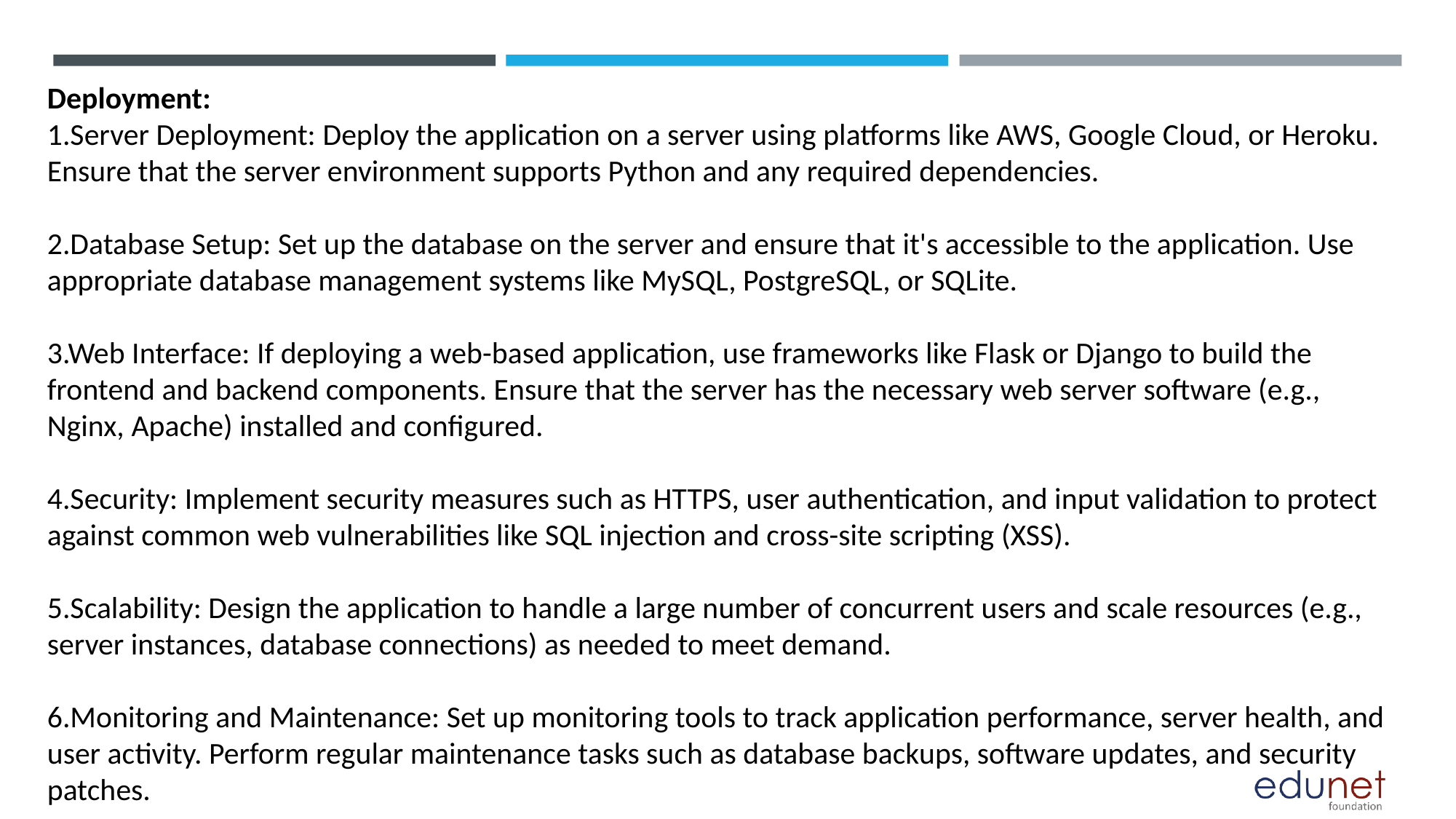

Deployment:
1.Server Deployment: Deploy the application on a server using platforms like AWS, Google Cloud, or Heroku. Ensure that the server environment supports Python and any required dependencies.

2.Database Setup: Set up the database on the server and ensure that it's accessible to the application. Use appropriate database management systems like MySQL, PostgreSQL, or SQLite.

3.Web Interface: If deploying a web-based application, use frameworks like Flask or Django to build the frontend and backend components. Ensure that the server has the necessary web server software (e.g., Nginx, Apache) installed and configured.

4.Security: Implement security measures such as HTTPS, user authentication, and input validation to protect against common web vulnerabilities like SQL injection and cross-site scripting (XSS).

5.Scalability: Design the application to handle a large number of concurrent users and scale resources (e.g., server instances, database connections) as needed to meet demand.

6.Monitoring and Maintenance: Set up monitoring tools to track application performance, server health, and user activity. Perform regular maintenance tasks such as database backups, software updates, and security patches.